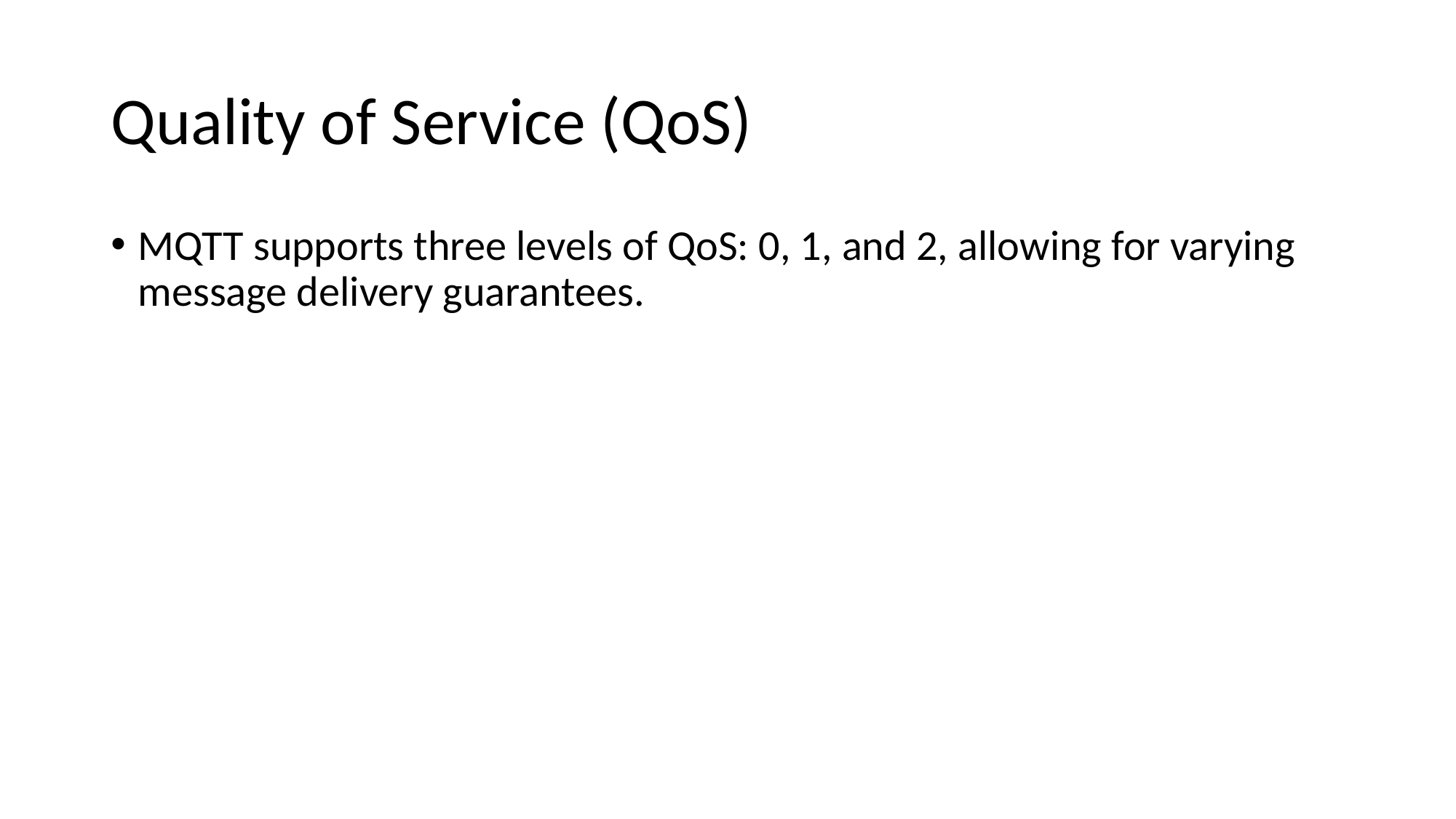

# Quality of Service (QoS)
MQTT supports three levels of QoS: 0, 1, and 2, allowing for varying message delivery guarantees.